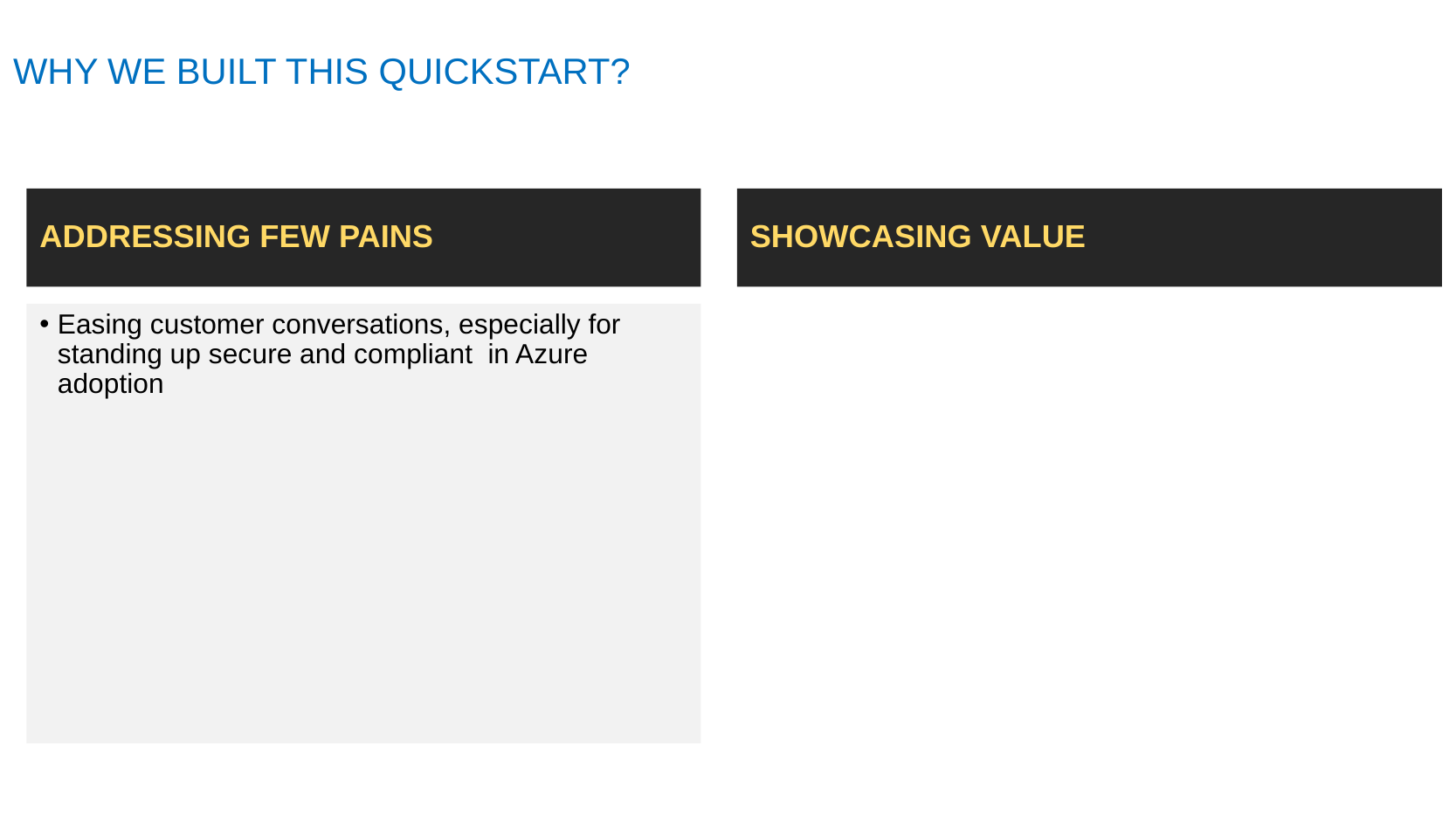

# WHY WE BUILT THIS QUICKSTART?
ADDRESSING FEW PAINS
SHOWCASING VALUE
Easing customer conversations, especially for standing up secure and compliant  in Azure adoption